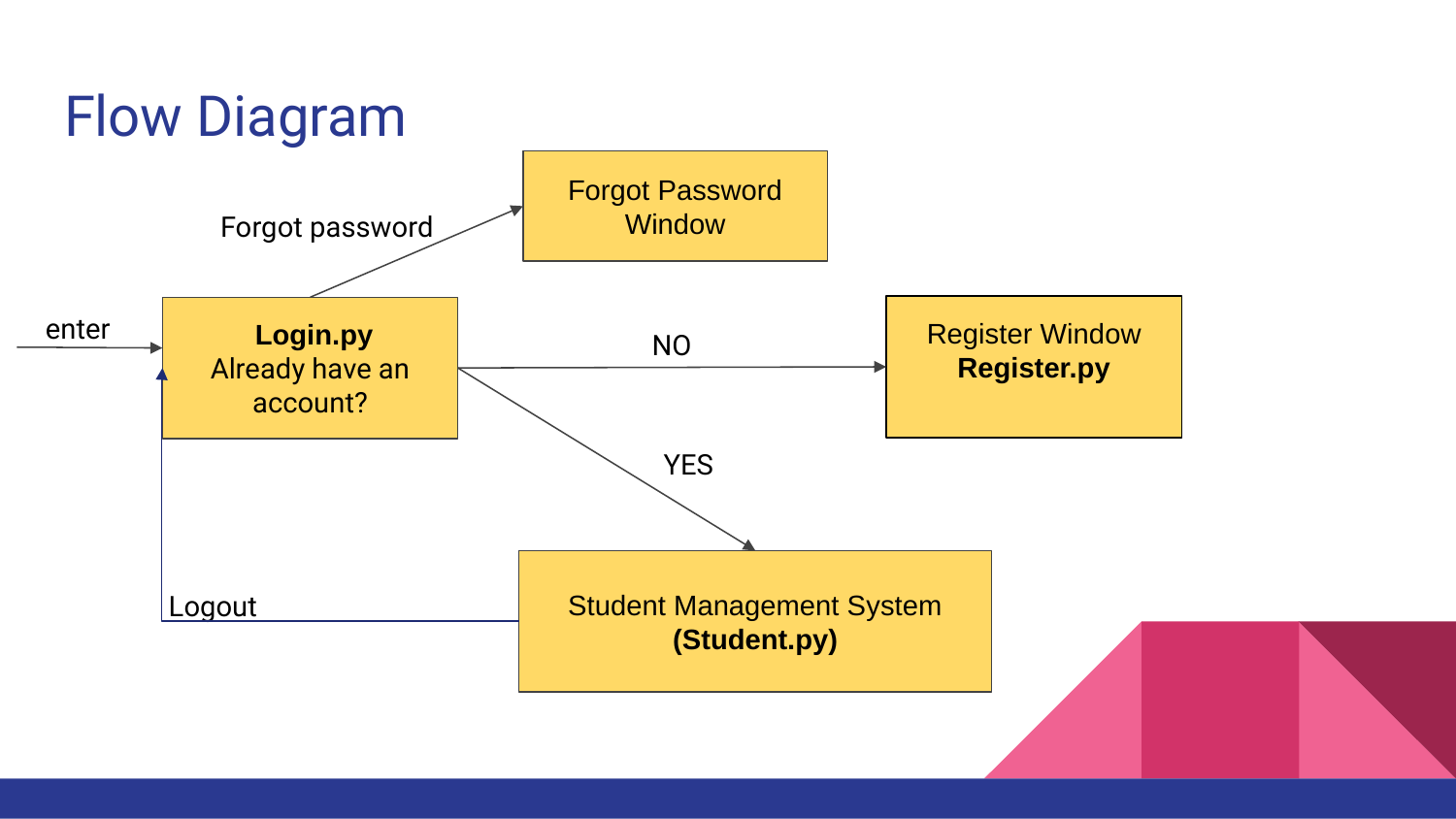

# Flow Diagram
Forgot Password Window
Forgot password
                NO
enter
Register Window
Register.py

 Login.py
Already have an account?
YES
Student Management System
(Student.py)
Logout